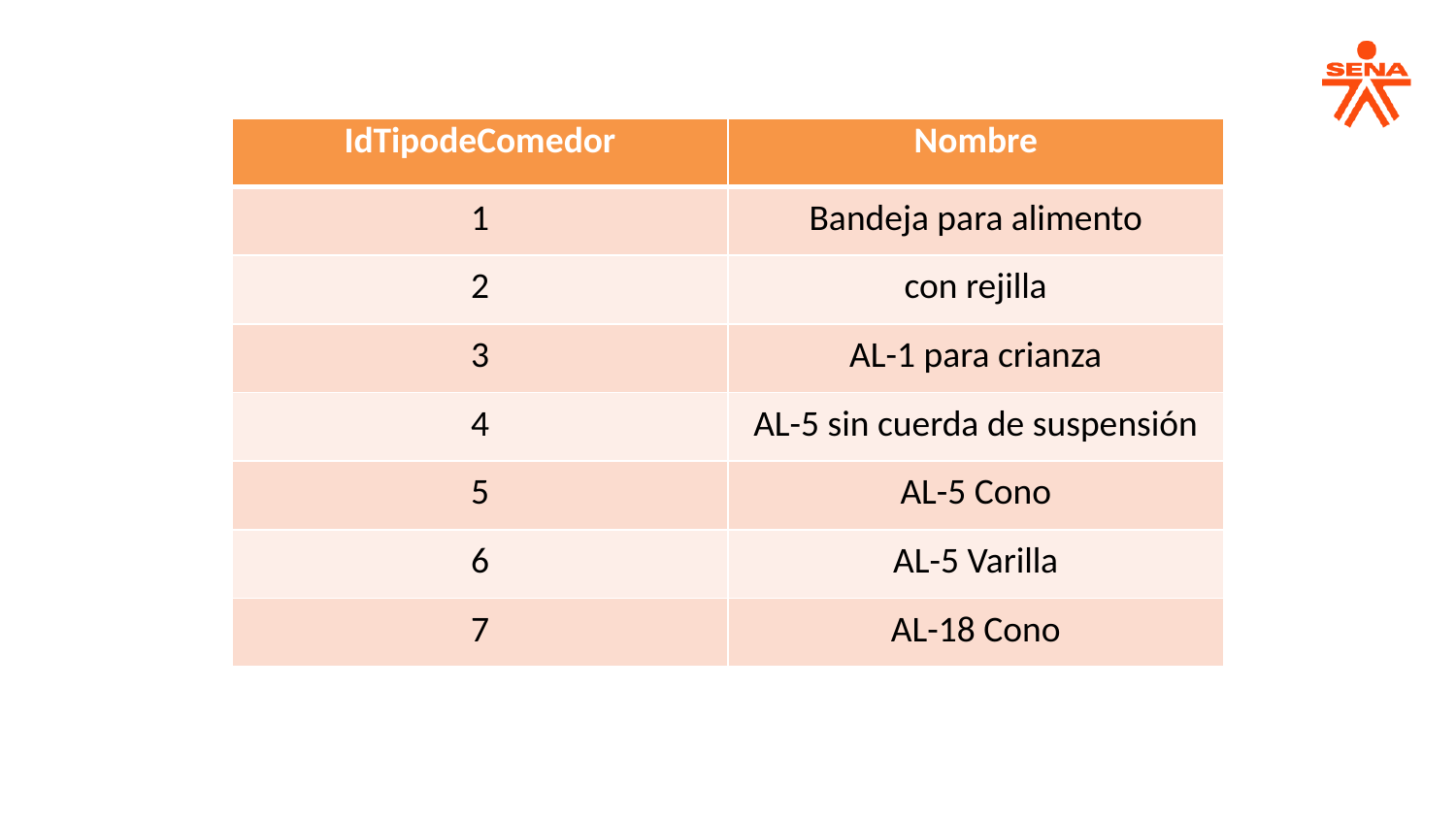

| IdTipodeComedor | Nombre |
| --- | --- |
| 1 | Bandeja para alimento |
| 2 | con rejilla |
| 3 | AL-1 para crianza |
| 4 | AL-5 sin cuerda de suspensión |
| 5 | AL-5 Cono |
| 6 | AL-5 Varilla |
| 7 | AL-18 Cono |